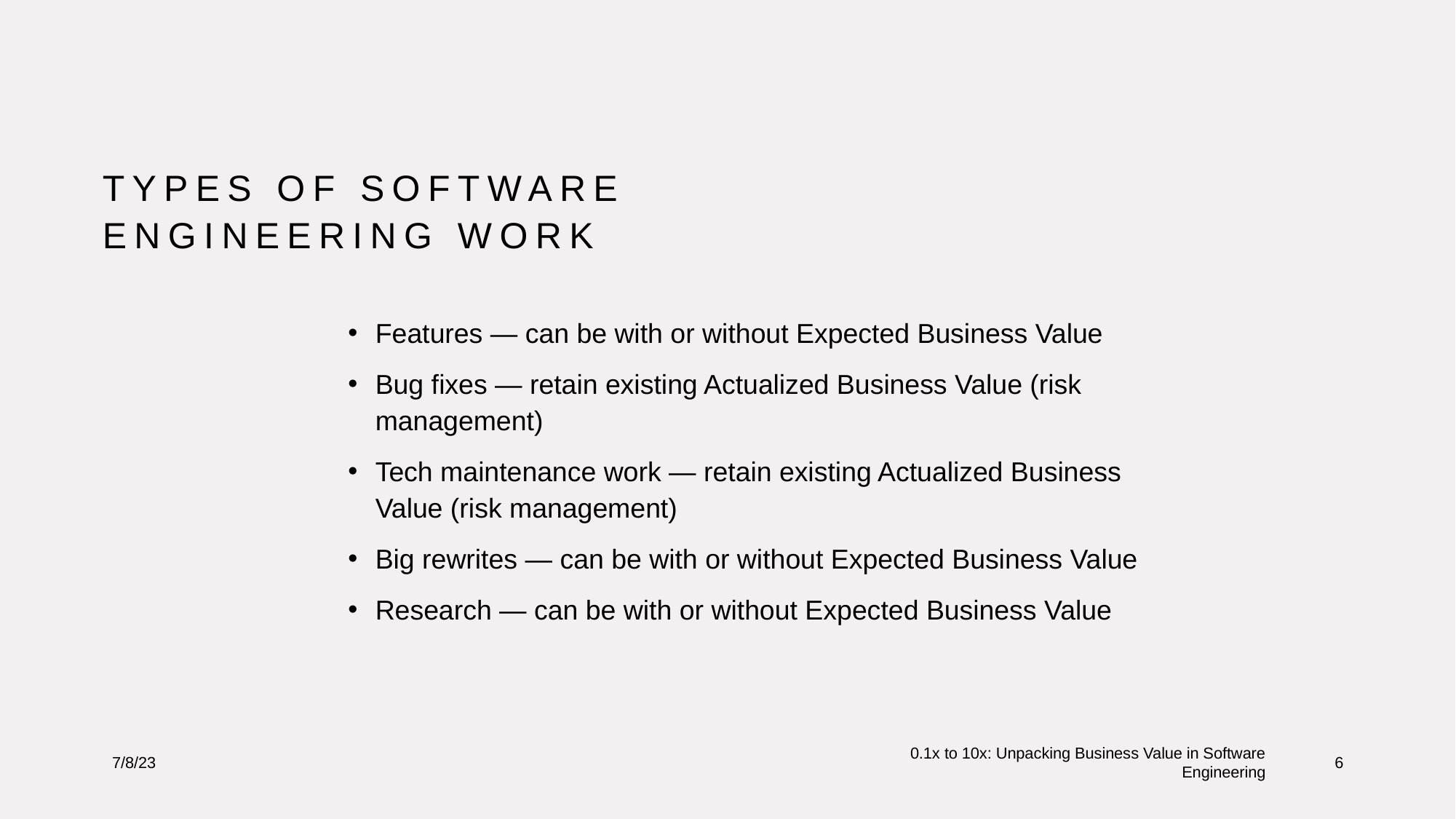

# Types of Software Engineering Work
Features — can be with or without Expected Business Value
Bug fixes — retain existing Actualized Business Value (risk management)
Tech maintenance work — retain existing Actualized Business Value (risk management)
Big rewrites — can be with or without Expected Business Value
Research — can be with or without Expected Business Value
7/8/23
0.1x to 10x: Unpacking Business Value in Software Engineering
6